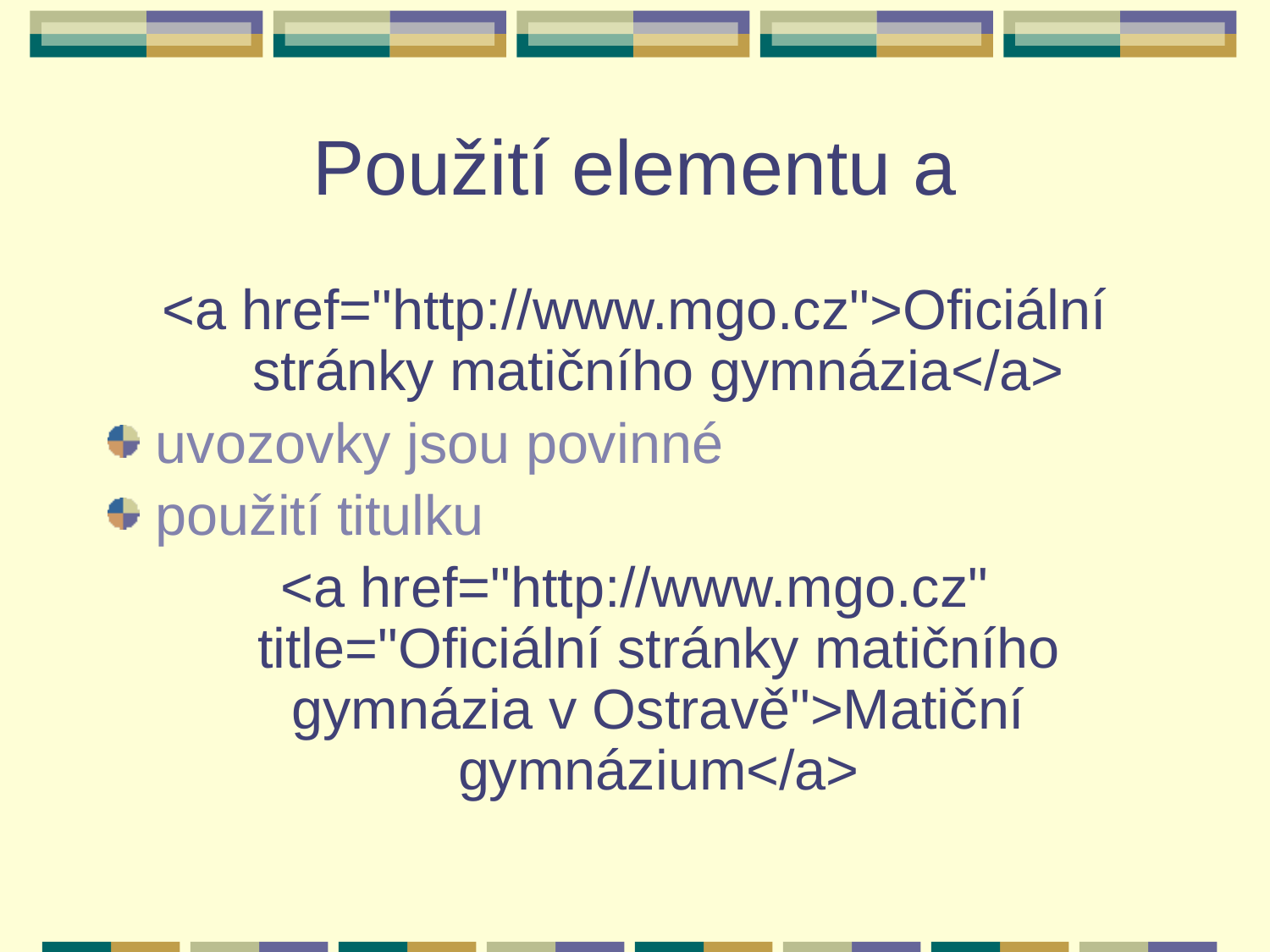

# Použití elementu a
<a href="http://www.mgo.cz">Oficiální stránky matičního gymnázia</a>
uvozovky jsou povinné
použití titulku
<a href="http://www.mgo.cz" title="Oficiální stránky matičního gymnázia v Ostravě">Matiční gymnázium</a>